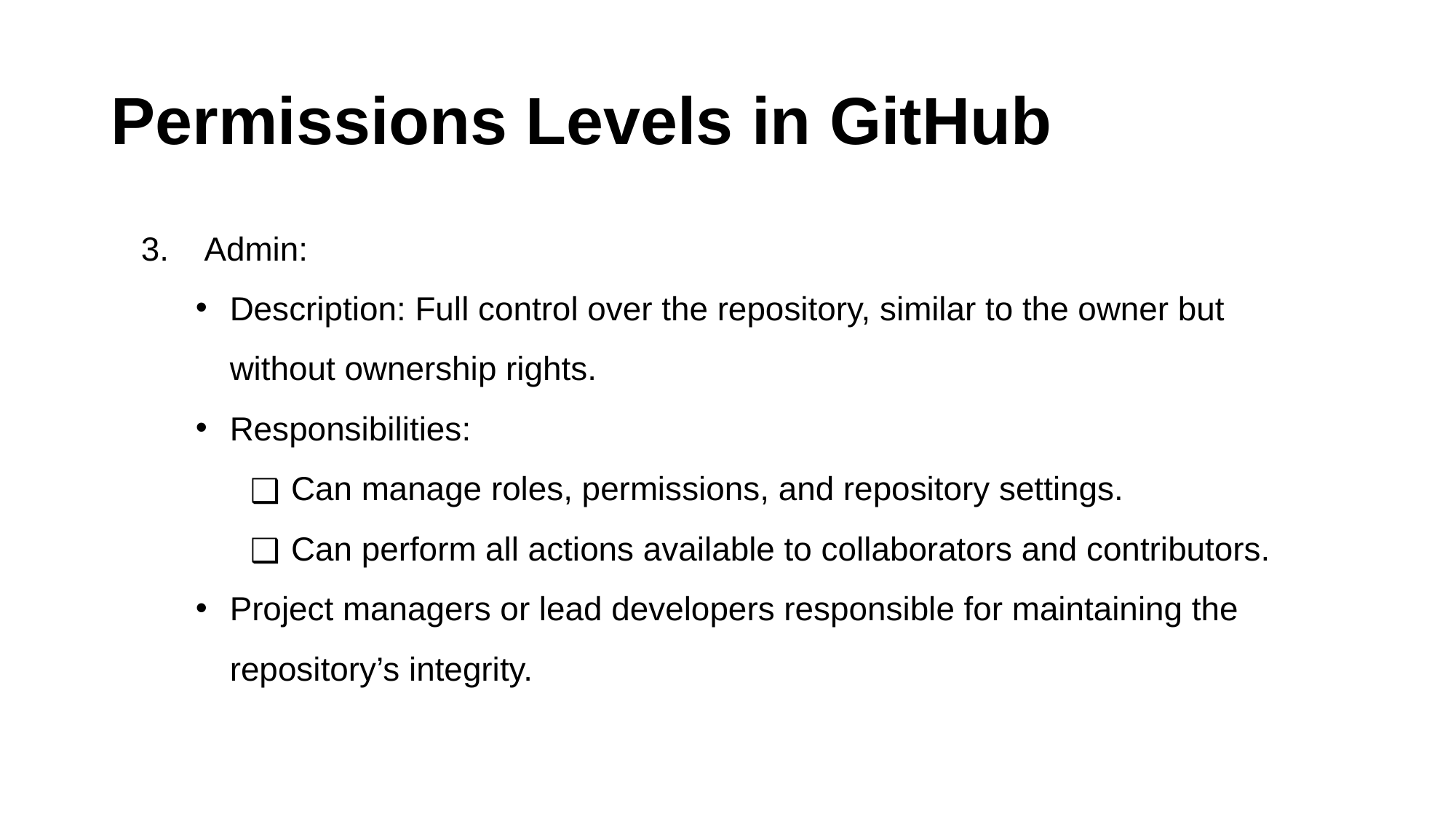

# Permissions Levels in GitHub
3.    Admin:
Description: Full control over the repository, similar to the owner but without ownership rights.
Responsibilities:
Can manage roles, permissions, and repository settings.
Can perform all actions available to collaborators and contributors.
Project managers or lead developers responsible for maintaining the repository’s integrity.